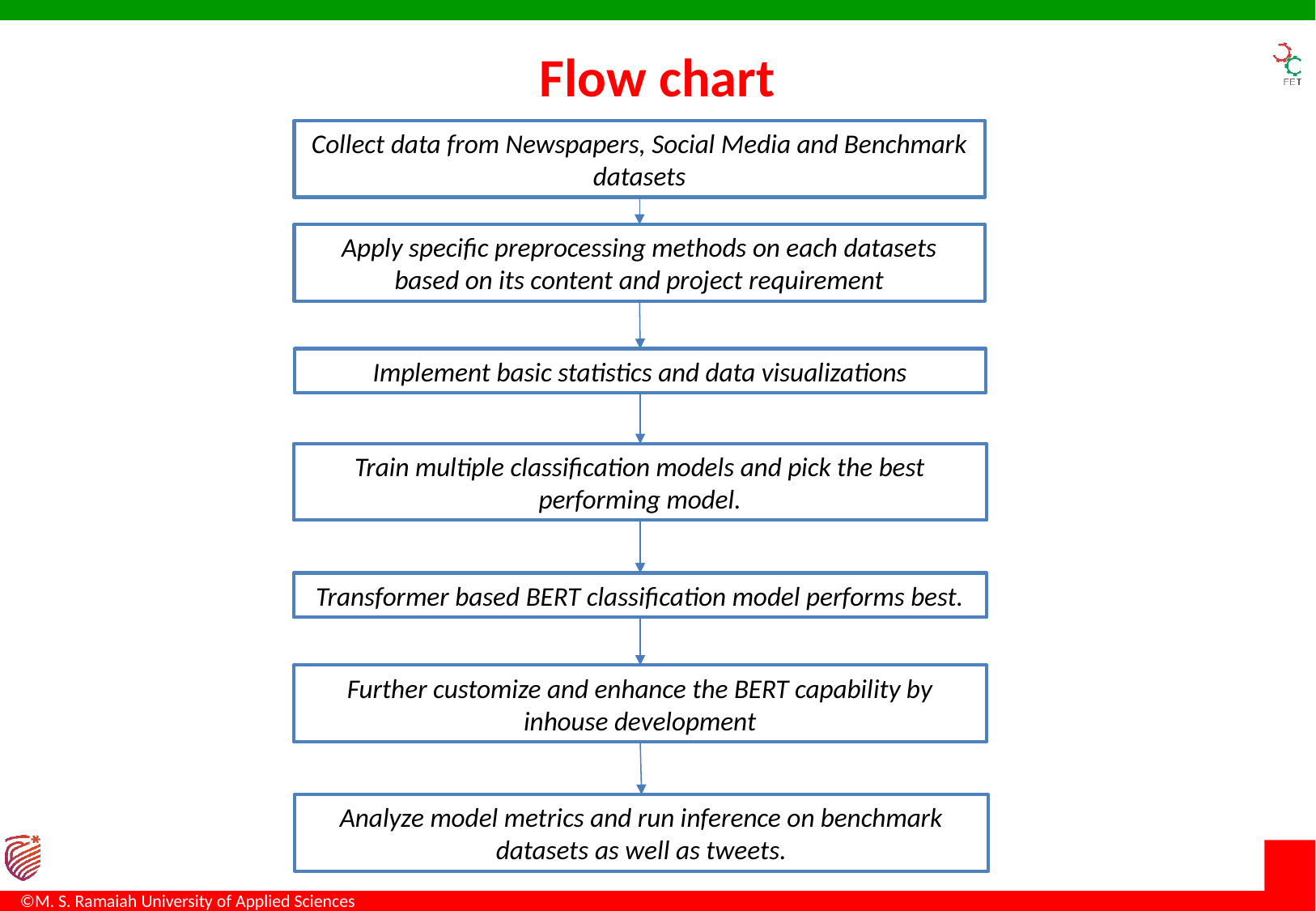

# Flow chart
Collect data from Newspapers, Social Media and Benchmark datasets
Apply specific preprocessing methods on each datasets based on its content and project requirement
Implement basic statistics and data visualizations
Train multiple classification models and pick the best performing model.
Transformer based BERT classification model performs best.
Further customize and enhance the BERT capability by inhouse development
Analyze model metrics and run inference on benchmark datasets as well as tweets.